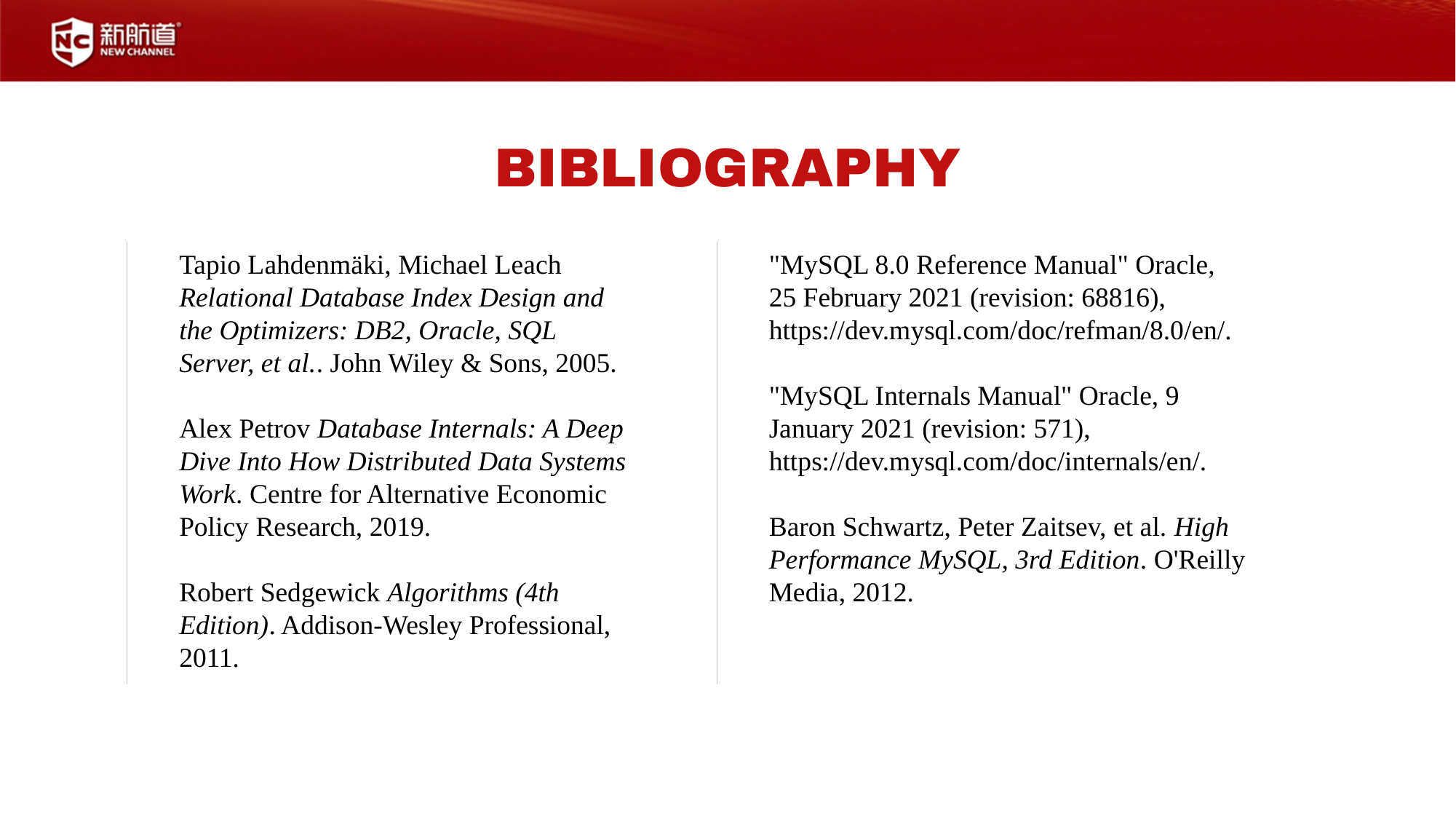

BIBLIOGRAPHY
Tapio Lahdenmäki, Michael Leach Relational Database Index Design and the Optimizers: DB2, Oracle, SQL Server, et al.. John Wiley & Sons, 2005.

Alex Petrov Database Internals: A Deep Dive Into How Distributed Data Systems Work. Centre for Alternative Economic Policy Research, 2019.

Robert Sedgewick Algorithms (4th Edition). Addison-Wesley Professional, 2011.
"MySQL 8.0 Reference Manual" Oracle, 25 February 2021 (revision: 68816), https://dev.mysql.com/doc/refman/8.0/en/.

"MySQL Internals Manual" Oracle, 9 January 2021 (revision: 571), https://dev.mysql.com/doc/internals/en/.

Baron Schwartz, Peter Zaitsev, et al. High Performance MySQL, 3rd Edition. O'Reilly Media, 2012.